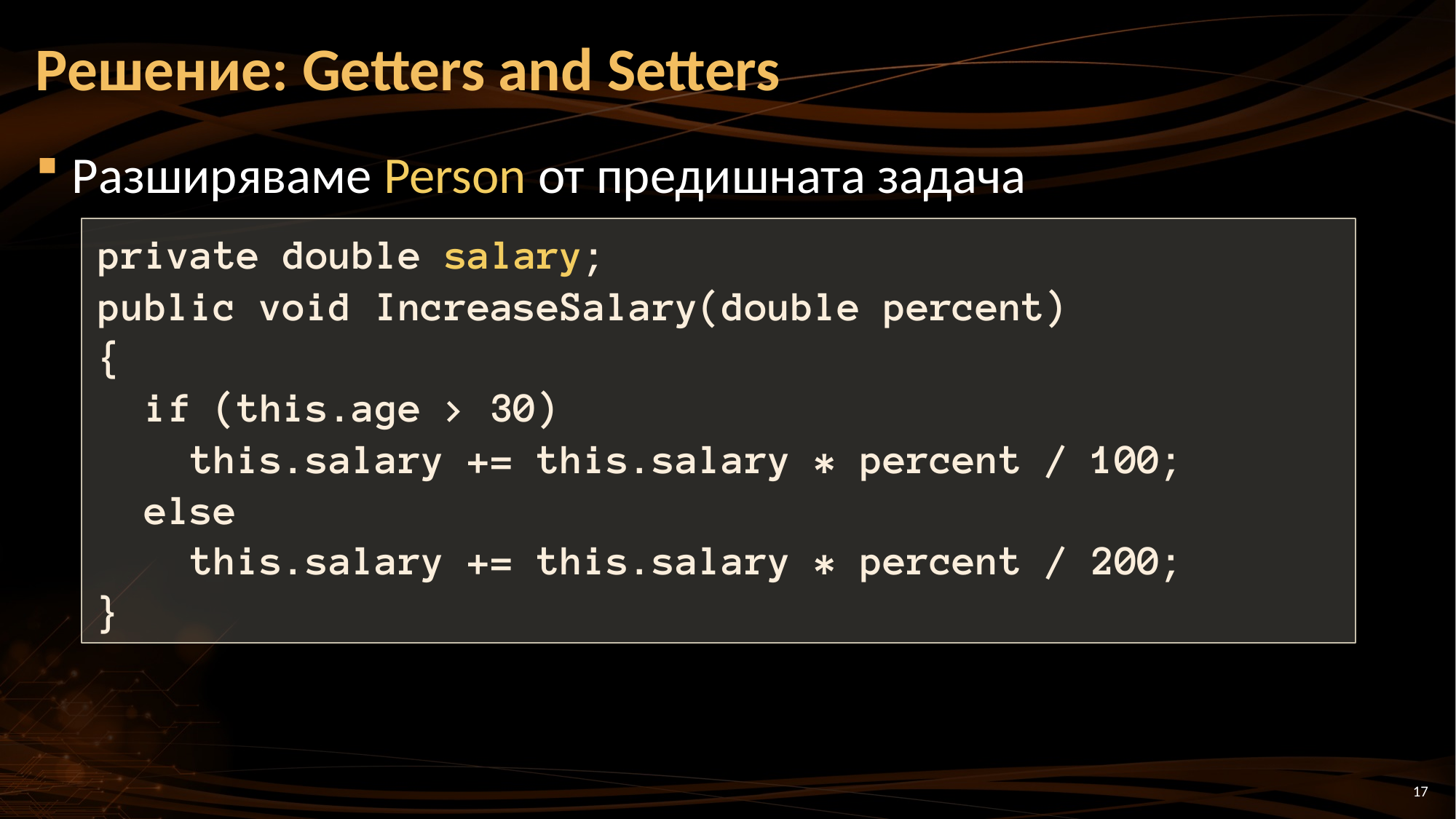

# Решение: Getters and Setters
Разширяваме Person от предишната задача
private double salary;
public void IncreaseSalary(double percent)
{
  if (this.age > 30)
    this.salary += this.salary * percent / 100;
  else
    this.salary += this.salary * percent / 200;
}
17